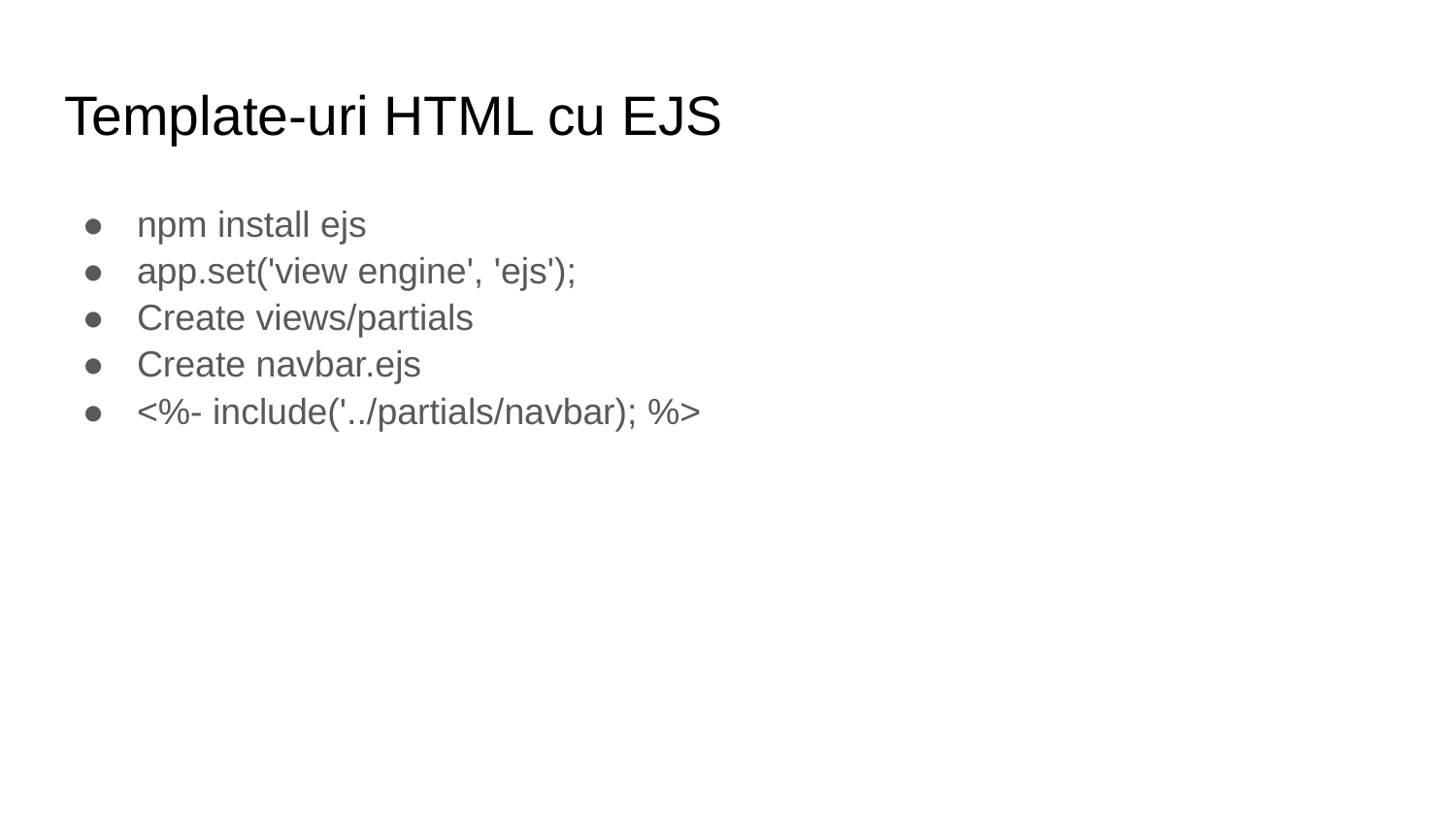

# Template-uri HTML cu EJS
npm install ejs
app.set('view engine', 'ejs');
Create views/partials
Create navbar.ejs
<%- include('../partials/navbar); %>